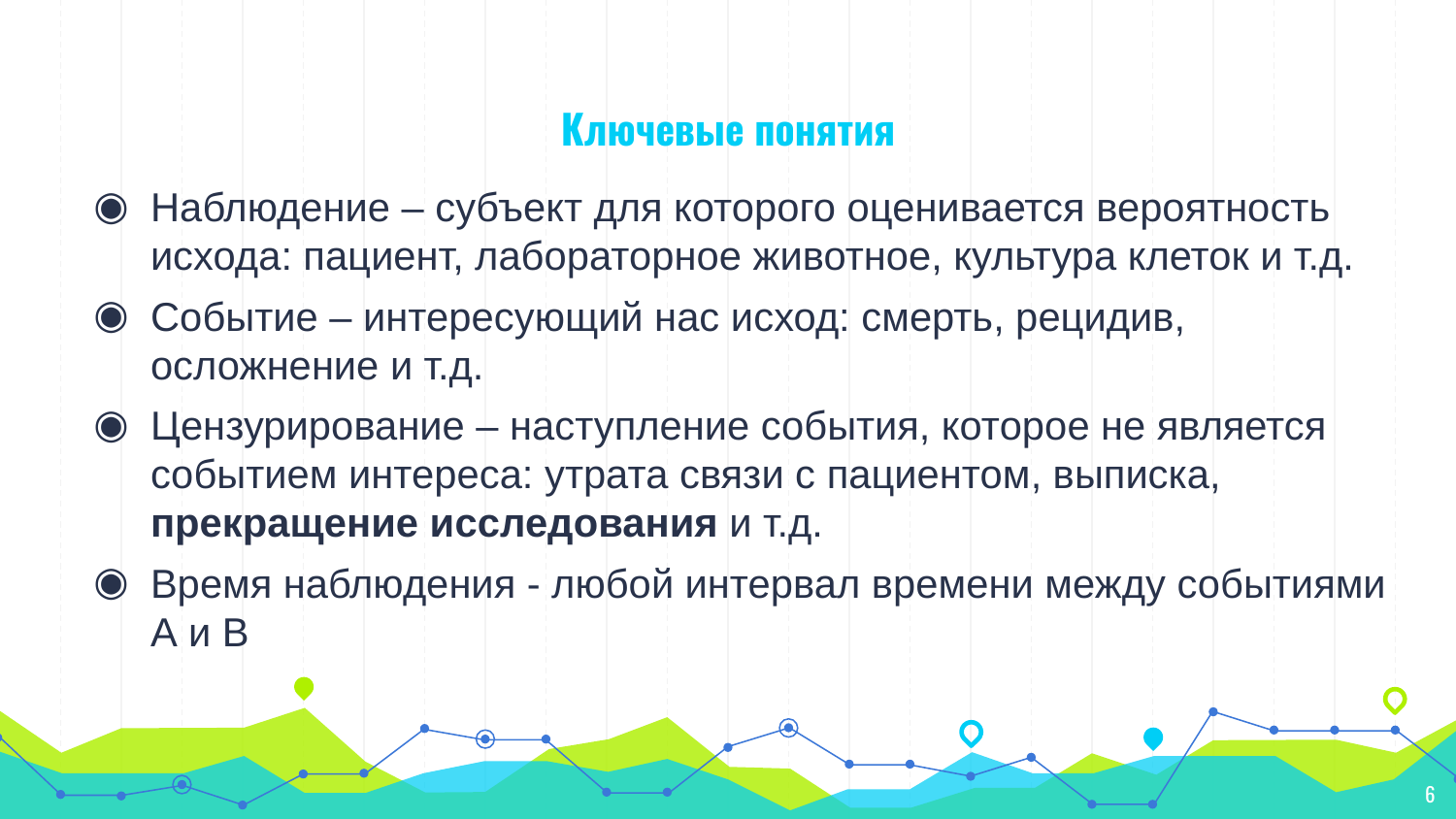

# Ключевые понятия
Наблюдение – субъект для которого оценивается вероятность исхода: пациент, лабораторное животное, культура клеток и т.д.
Событие – интересующий нас исход: смерть, рецидив, осложнение и т.д.
Цензурирование – наступление события, которое не является событием интереса: утрата связи с пациентом, выписка, прекращение исследования и т.д.
Время наблюдения - любой интервал времени между событиями А и В

6